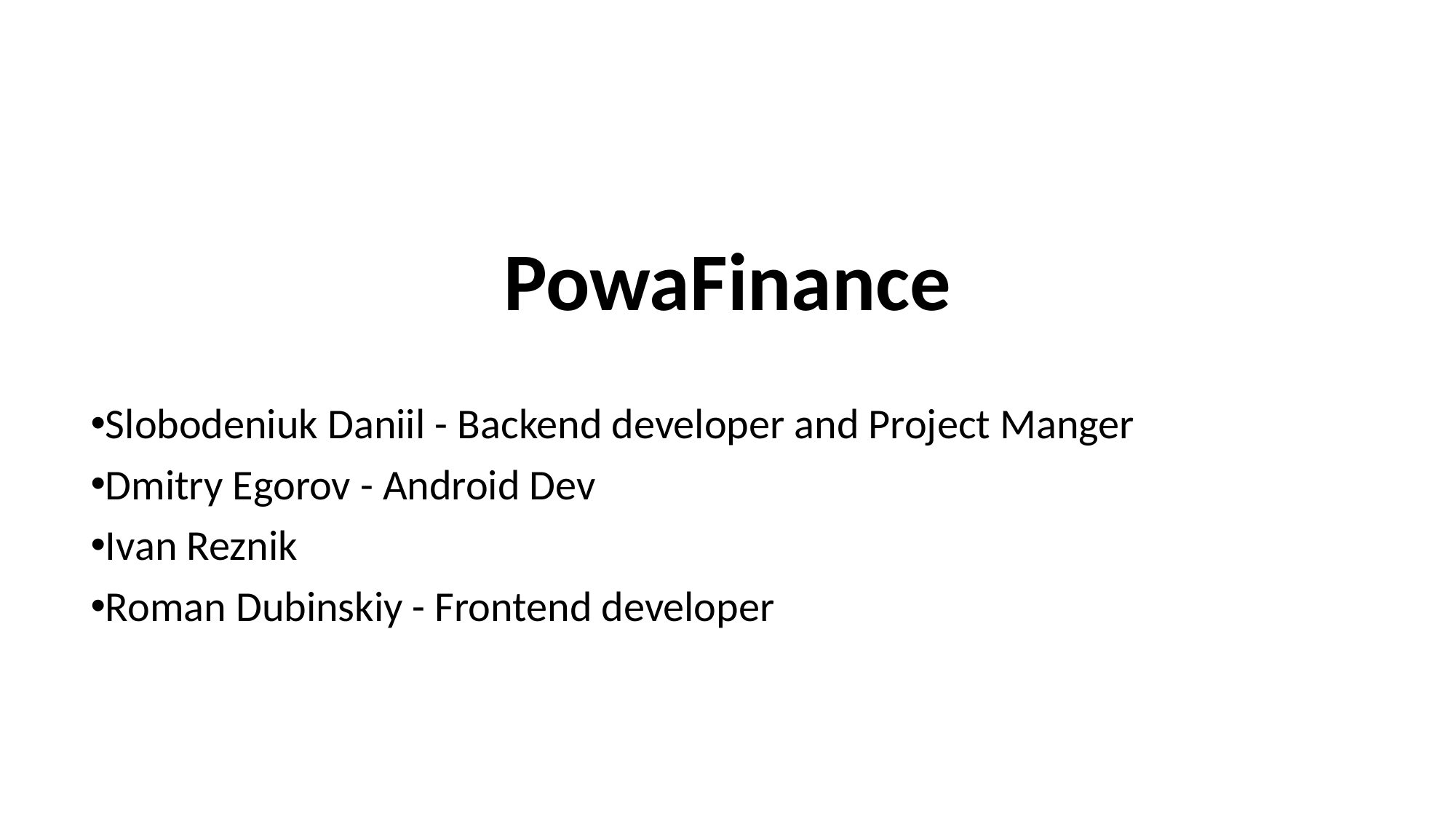

# PowaFinance
Slobodeniuk Daniil - Backend developer and Project Manger
Dmitry Egorov - Android Dev
Ivan Reznik
Roman Dubinskiy - Frontend developer